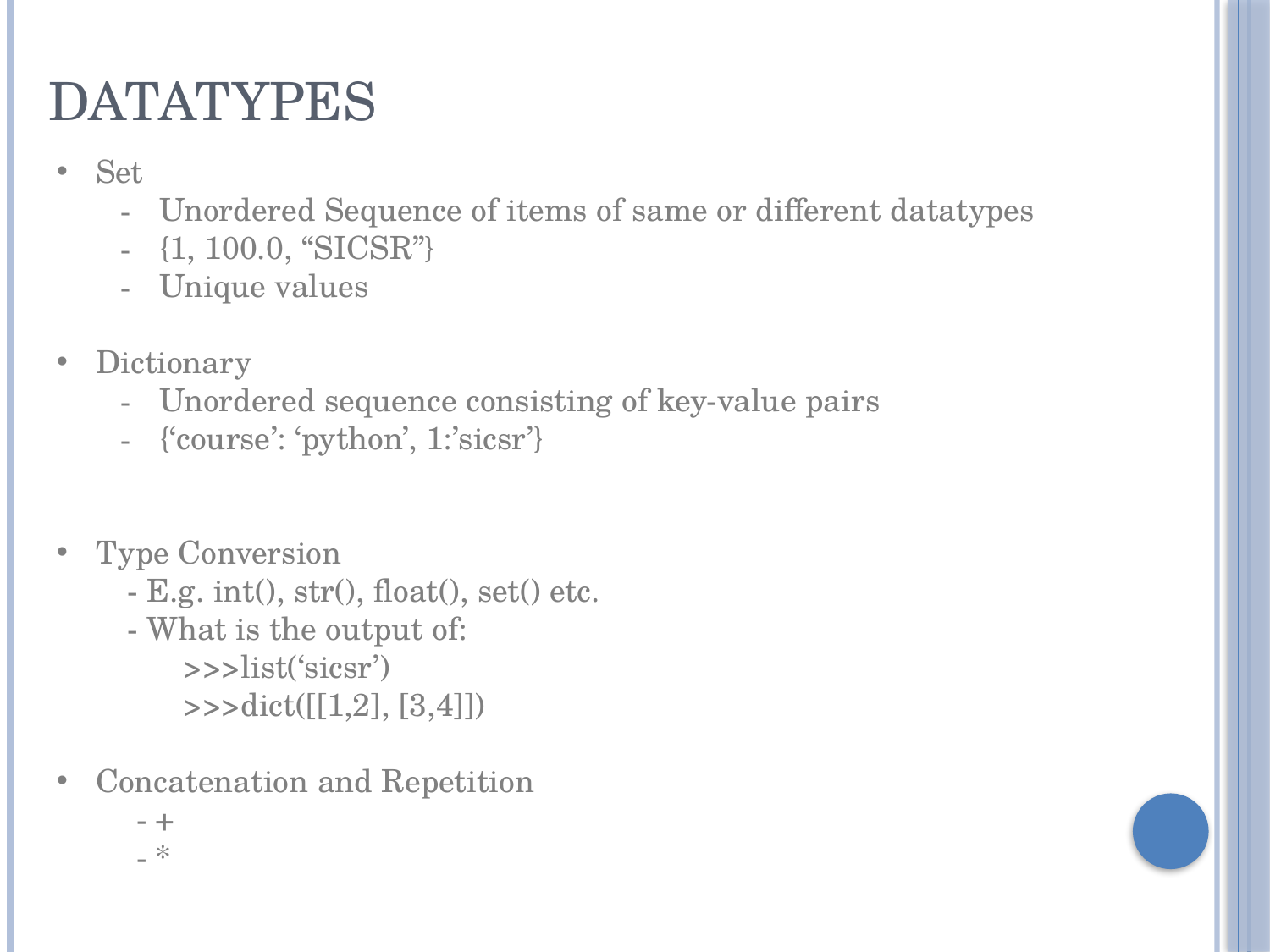

Datatypes
Set
Unordered Sequence of items of same or different datatypes
{1, 100.0, “SICSR”}
Unique values

Dictionary
Unordered sequence consisting of key-value pairs
{‘course’: ‘python’, 1:’sicsr’}

Type Conversion
        - E.g. int(), str(), float(), set() etc.
        - What is the output of:
	>>>list(‘sicsr’)
	>>>dict([[1,2], [3,4]])

Concatenation and Repetition
         - +
         - *